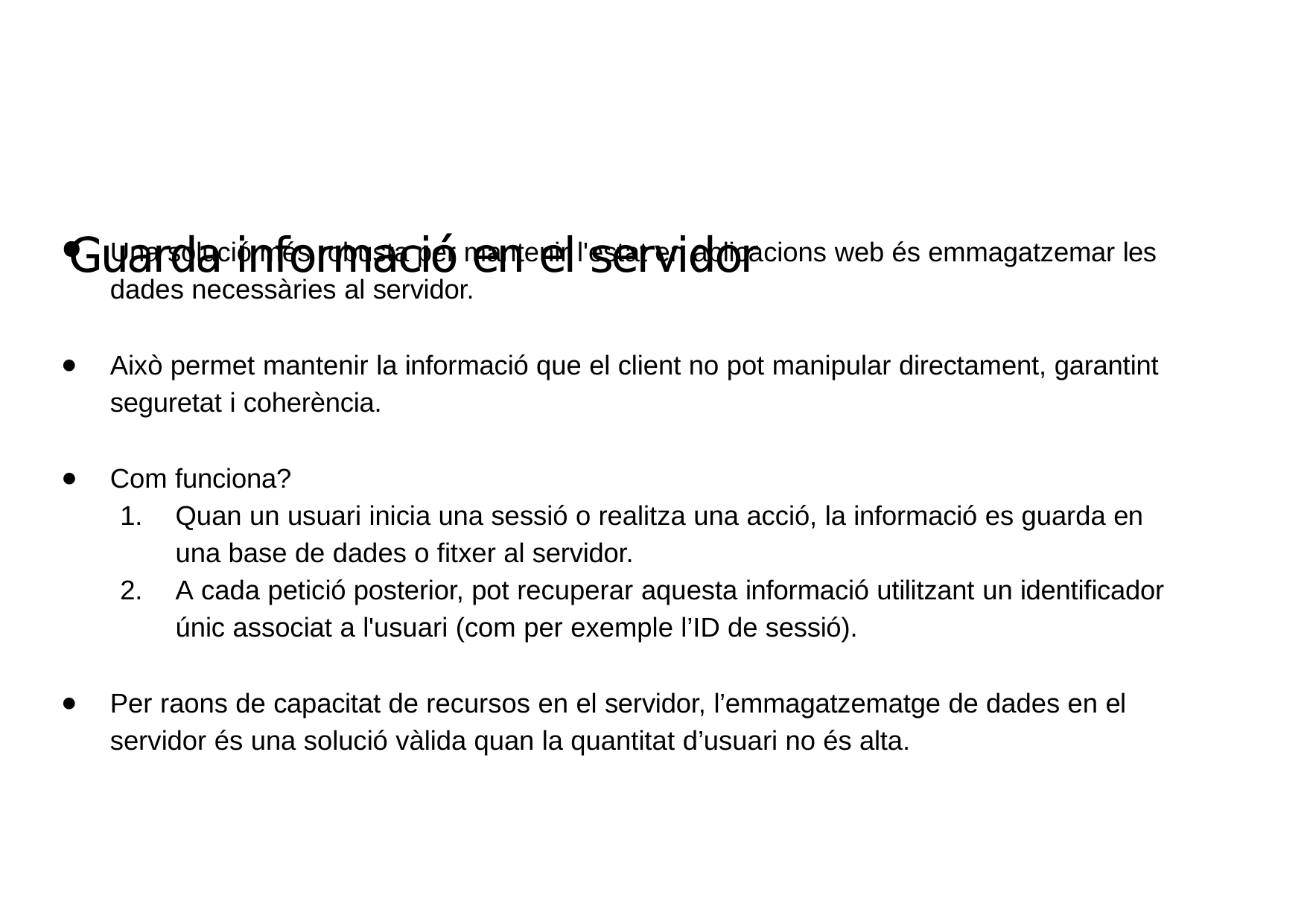

# Guarda informació en el servidor
Una solució més robusta per mantenir l'estat en aplicacions web és emmagatzemar les dades necessàries al servidor.

Això permet mantenir la informació que el client no pot manipular directament, garantint seguretat i coherència.

Com funciona?
Quan un usuari inicia una sessió o realitza una acció, la informació es guarda en una base de dades o fitxer al servidor.
A cada petició posterior, pot recuperar aquesta informació utilitzant un identificador únic associat a l'usuari (com per exemple l’ID de sessió).

Per raons de capacitat de recursos en el servidor, l’emmagatzematge de dades en el servidor és una solució vàlida quan la quantitat d’usuari no és alta.